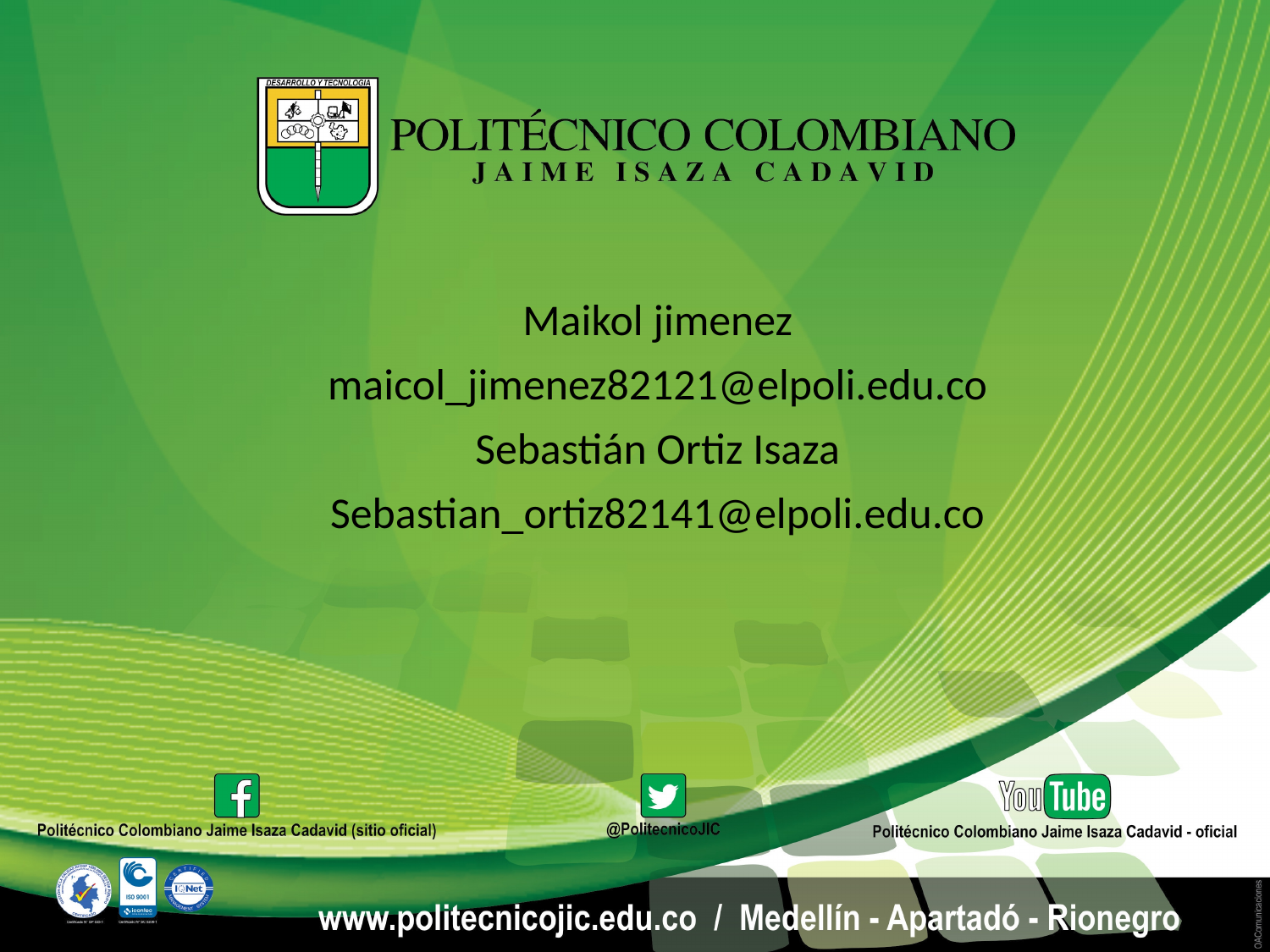

Maikol jimenez
maicol_jimenez82121@elpoli.edu.co
Sebastián Ortiz Isaza
Sebastian_ortiz82141@elpoli.edu.co